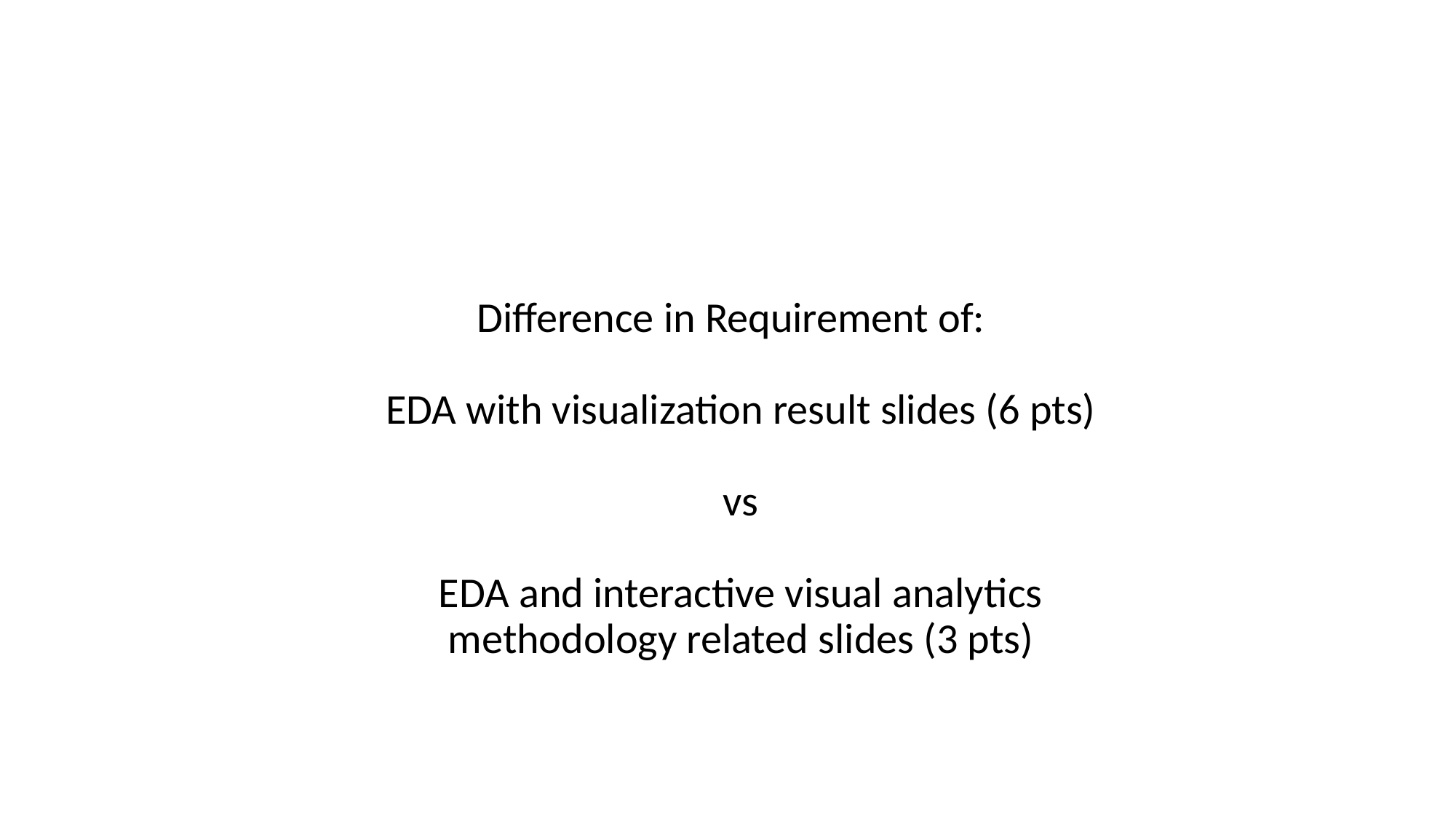

# Difference in Requirement of: EDA with visualization result slides (6 pts) vs EDA and interactive visual analytics methodology related slides (3 pts)